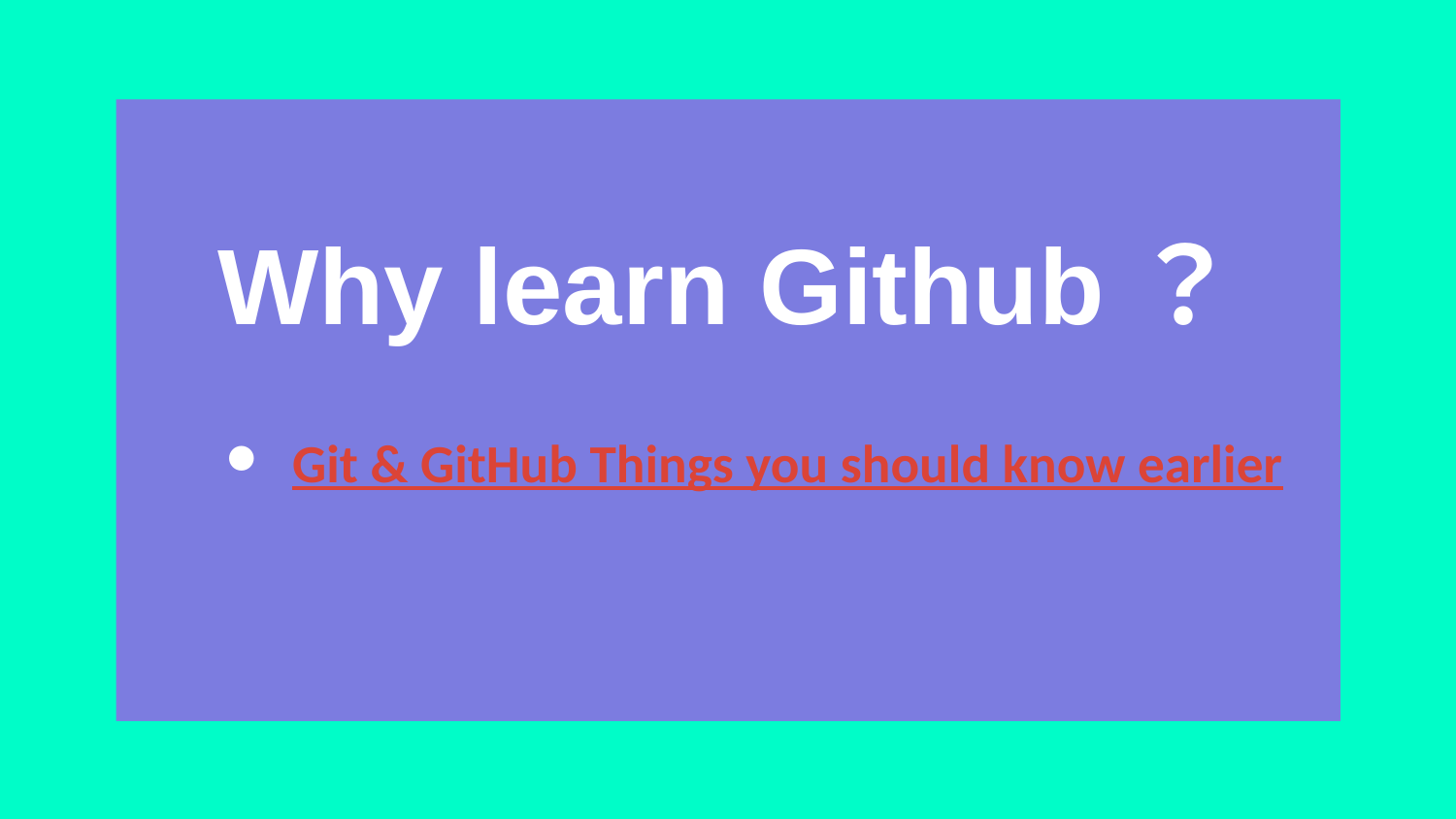

# Why learn Github？

Git & GitHub Things you should know earlier